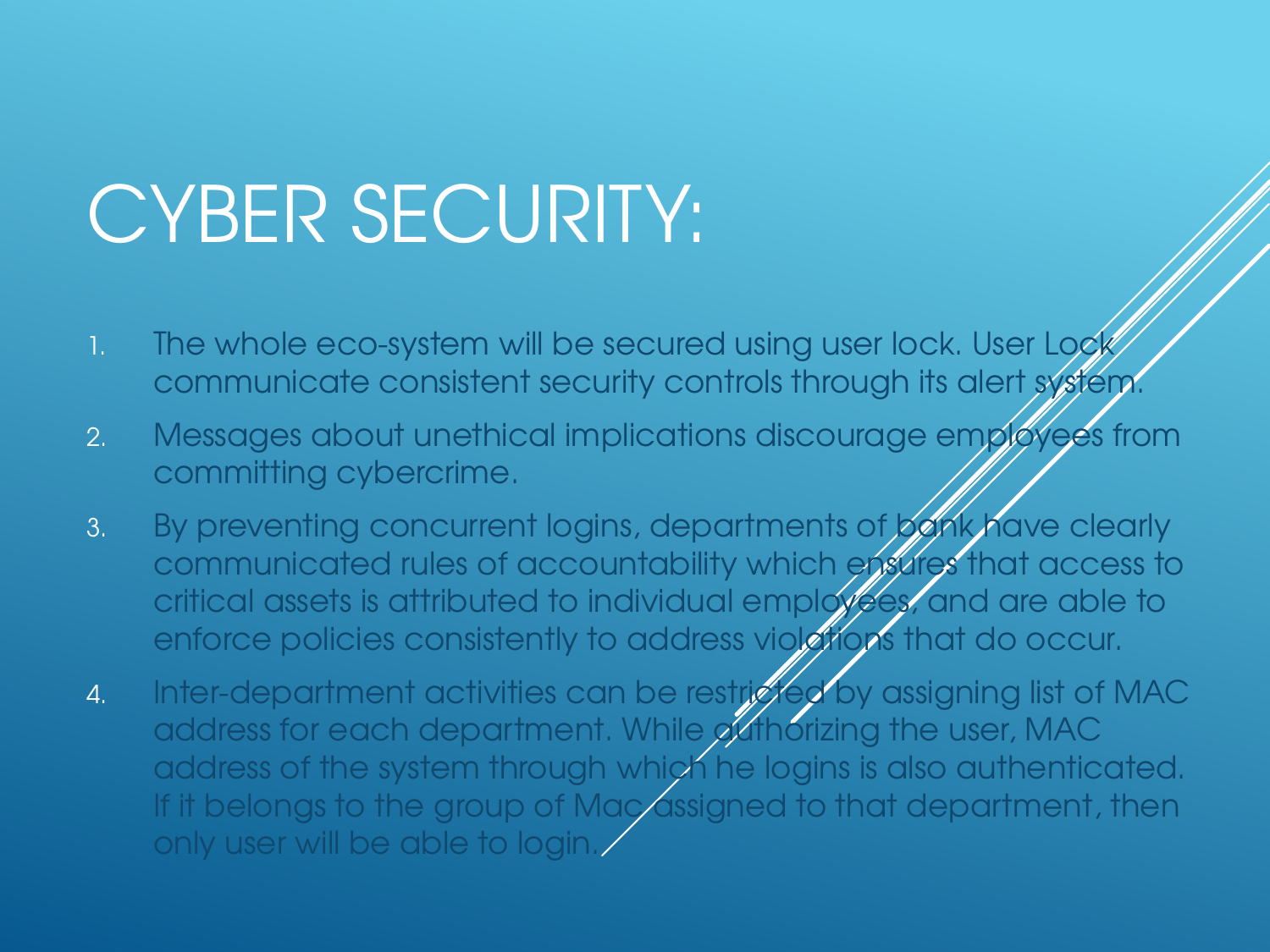

# Cyber security:
The whole eco-system will be secured using user lock. User Lock communicate consistent security controls through its alert system.
Messages about unethical implications discourage employees from committing cybercrime.
By preventing concurrent logins, departments of bank have clearly communicated rules of accountability which ensures that access to critical assets is attributed to individual employees, and are able to enforce policies consistently to address violations that do occur.
Inter-department activities can be restricted by assigning list of MAC address for each department. While authorizing the user, MAC address of the system through which he logins is also authenticated. If it belongs to the group of Mac assigned to that department, then only user will be able to login.